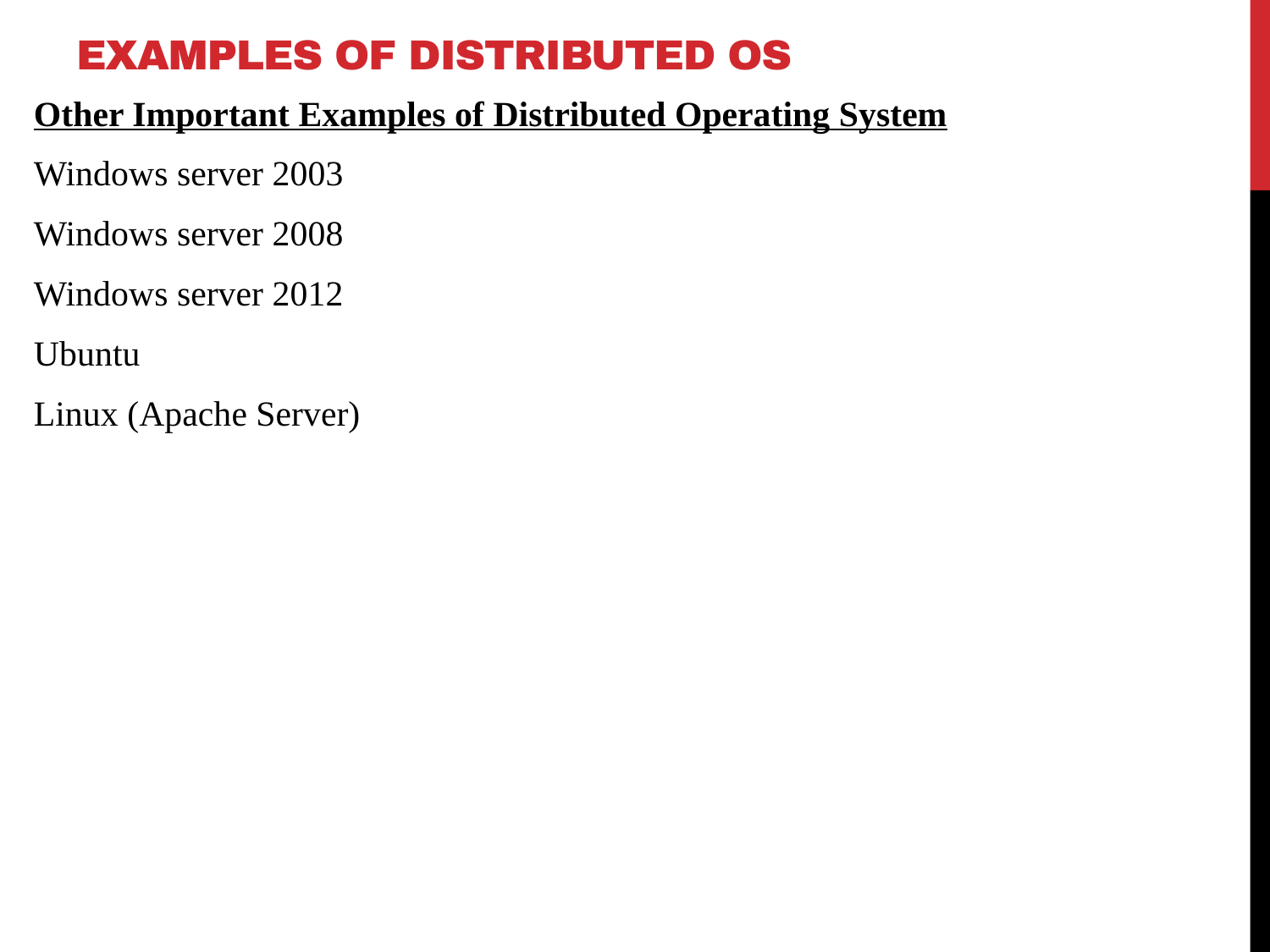

# Examples of Distributed OS
Other Important Examples of Distributed Operating System
Windows server 2003
Windows server 2008
Windows server 2012
Ubuntu
Linux (Apache Server)